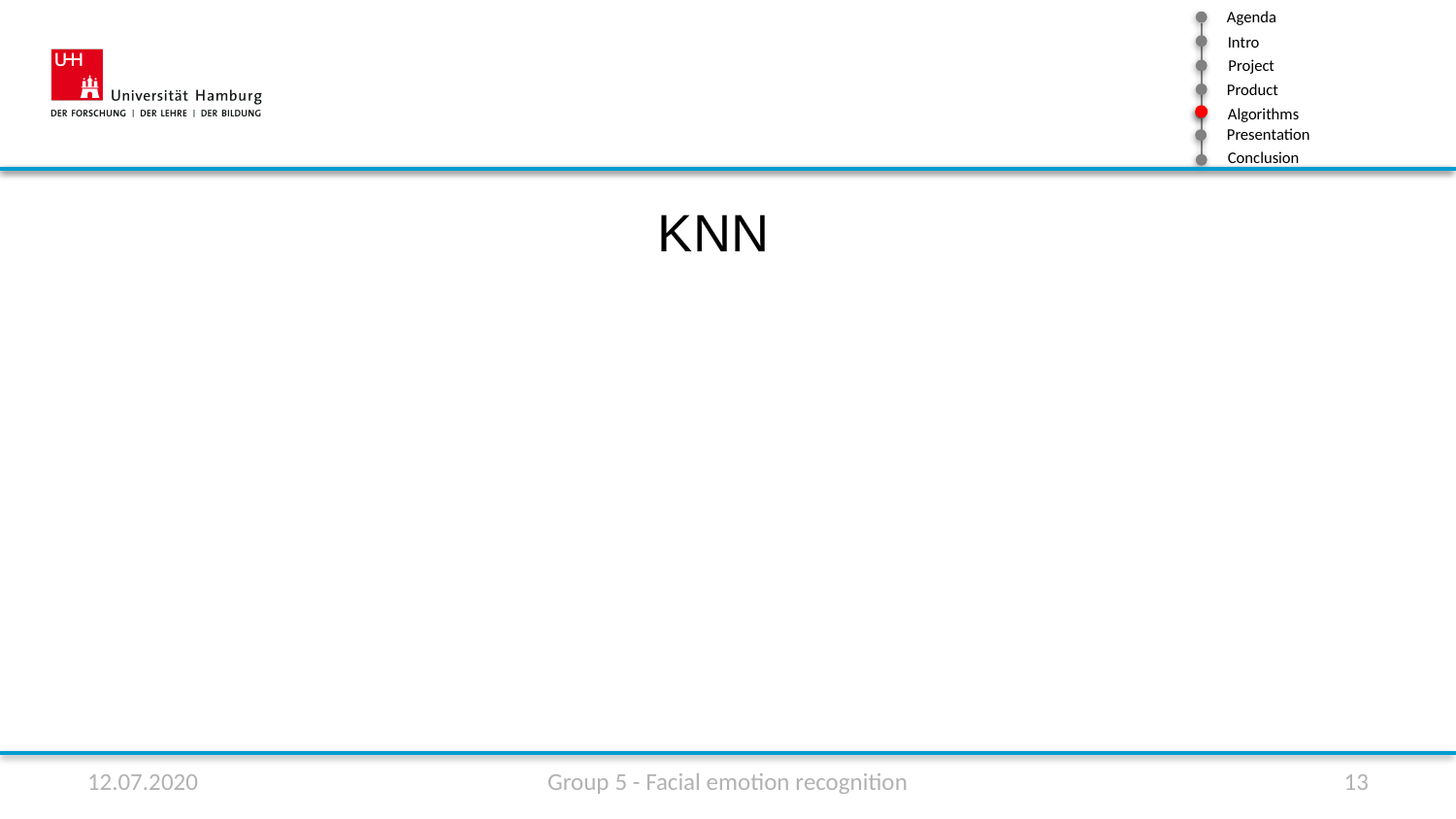

KNN

12.07.2020
Group 5 - Facial emotion recognition
13